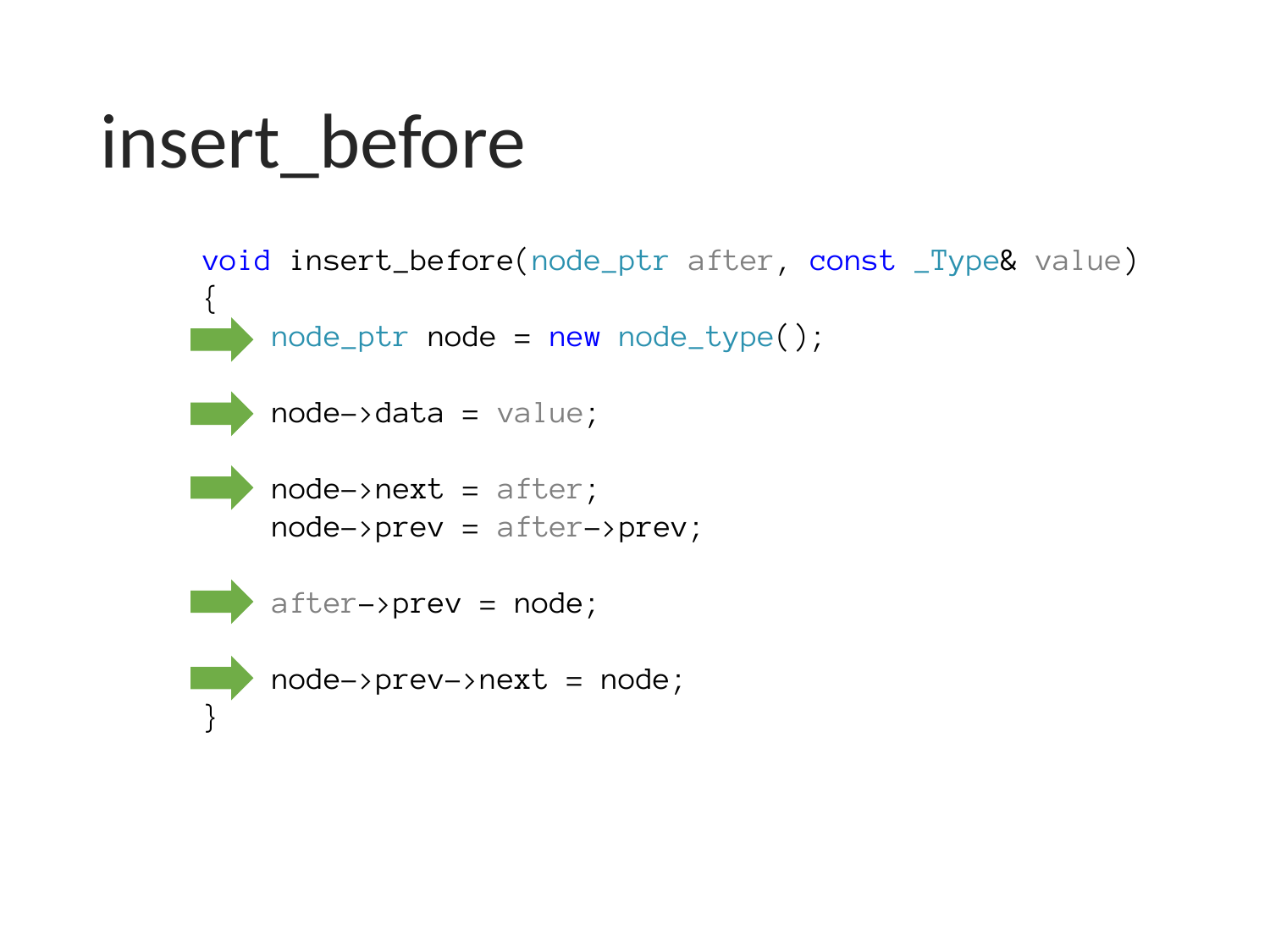

# insert_before
void insert_before(node_ptr after, const _Type& value)
{
    node_ptr node = new node_type();

    node->data = value;

    node->next = after;
    node->prev = after->prev;

    after->prev = node;

    node->prev->next = node;
}